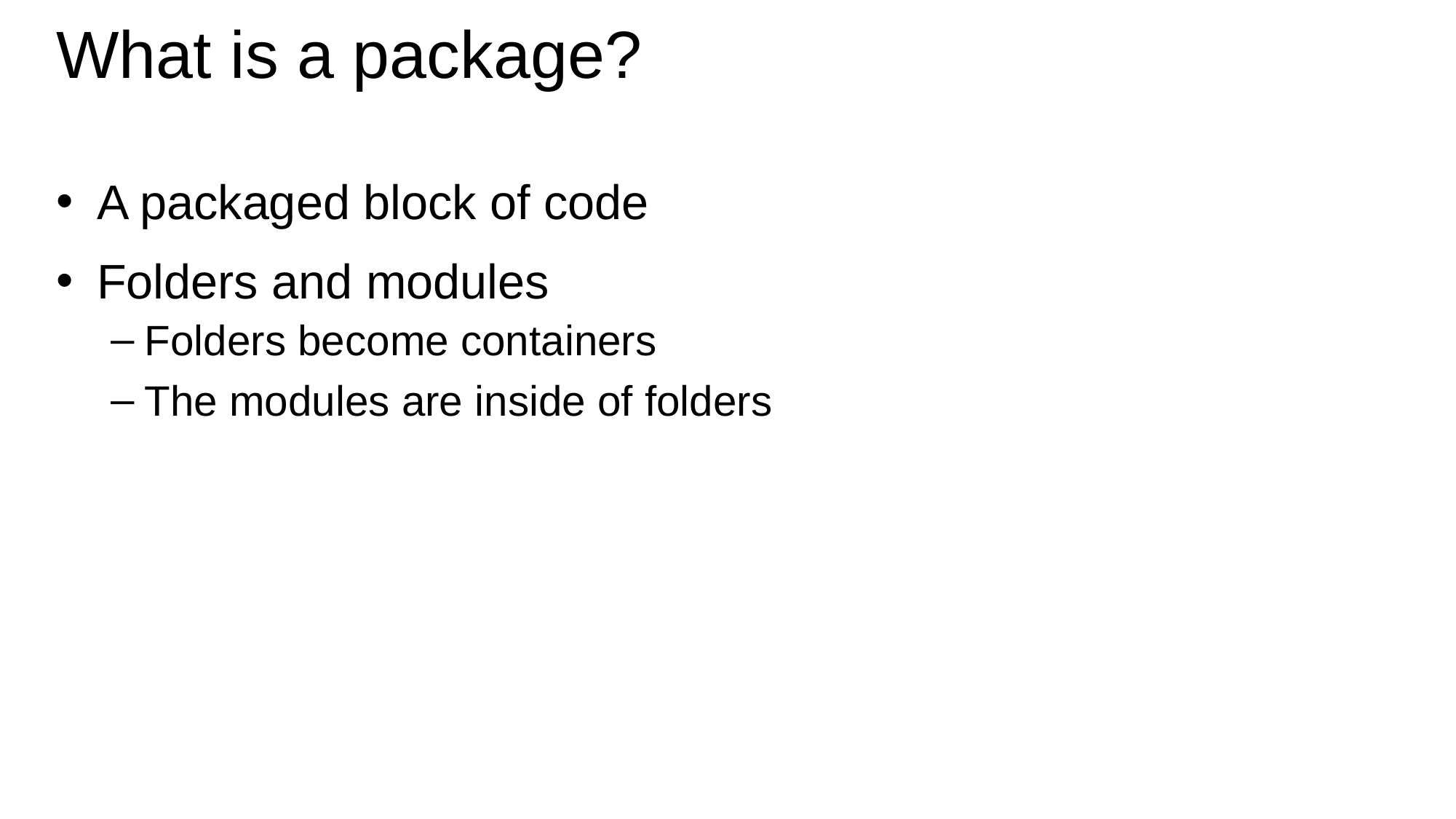

# What is a package?
A packaged block of code
Folders and modules
Folders become containers
The modules are inside of folders